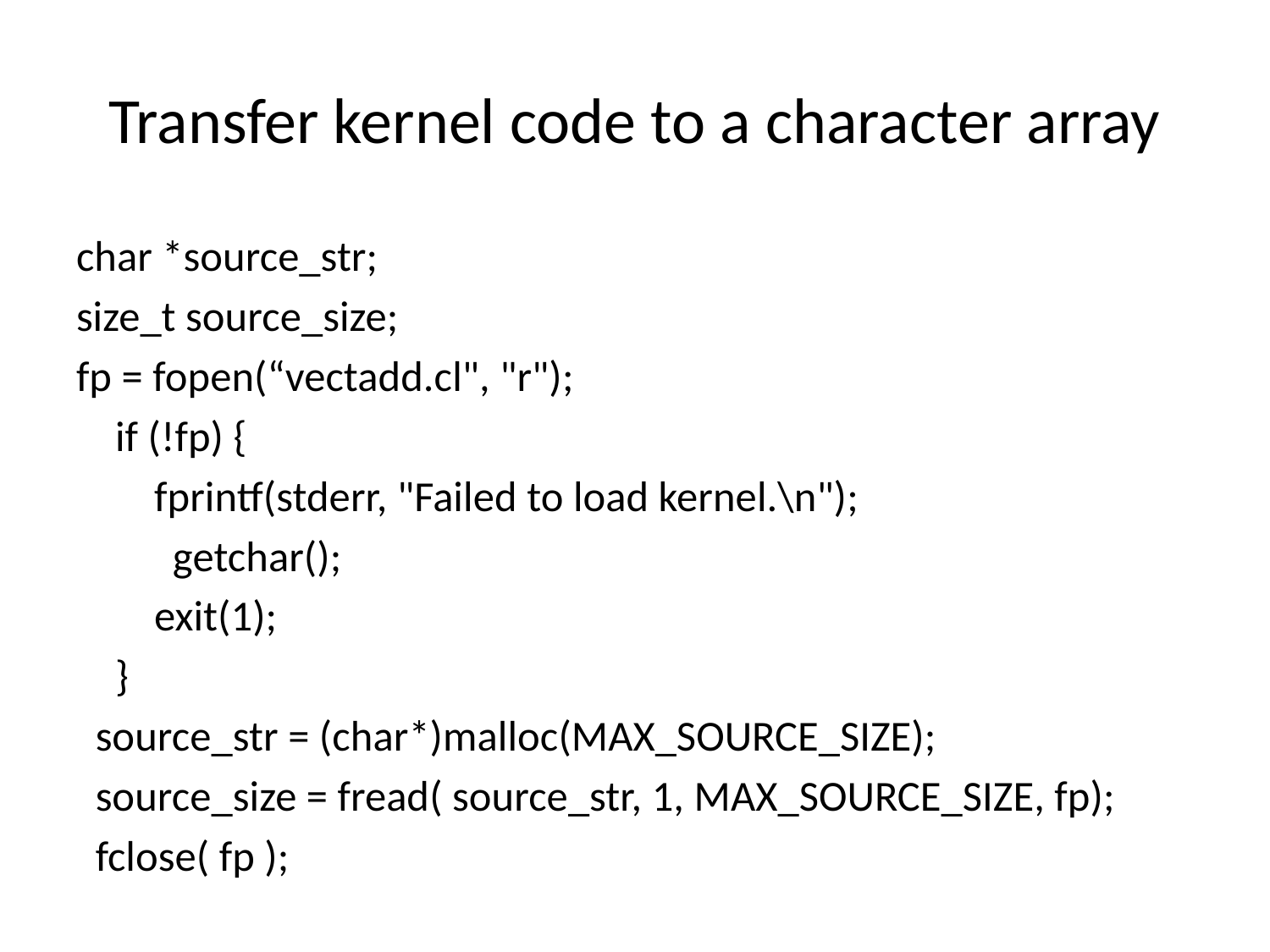

# Transfer kernel code to a character array
char *source_str;
size_t source_size;
fp = fopen(“vectadd.cl", "r");
    if (!fp) {
        fprintf(stderr, "Failed to load kernel.\n");
		getchar();
        exit(1);
    }
  source_str = (char*)malloc(MAX_SOURCE_SIZE);
  source_size = fread( source_str, 1, MAX_SOURCE_SIZE, fp);
  fclose( fp );